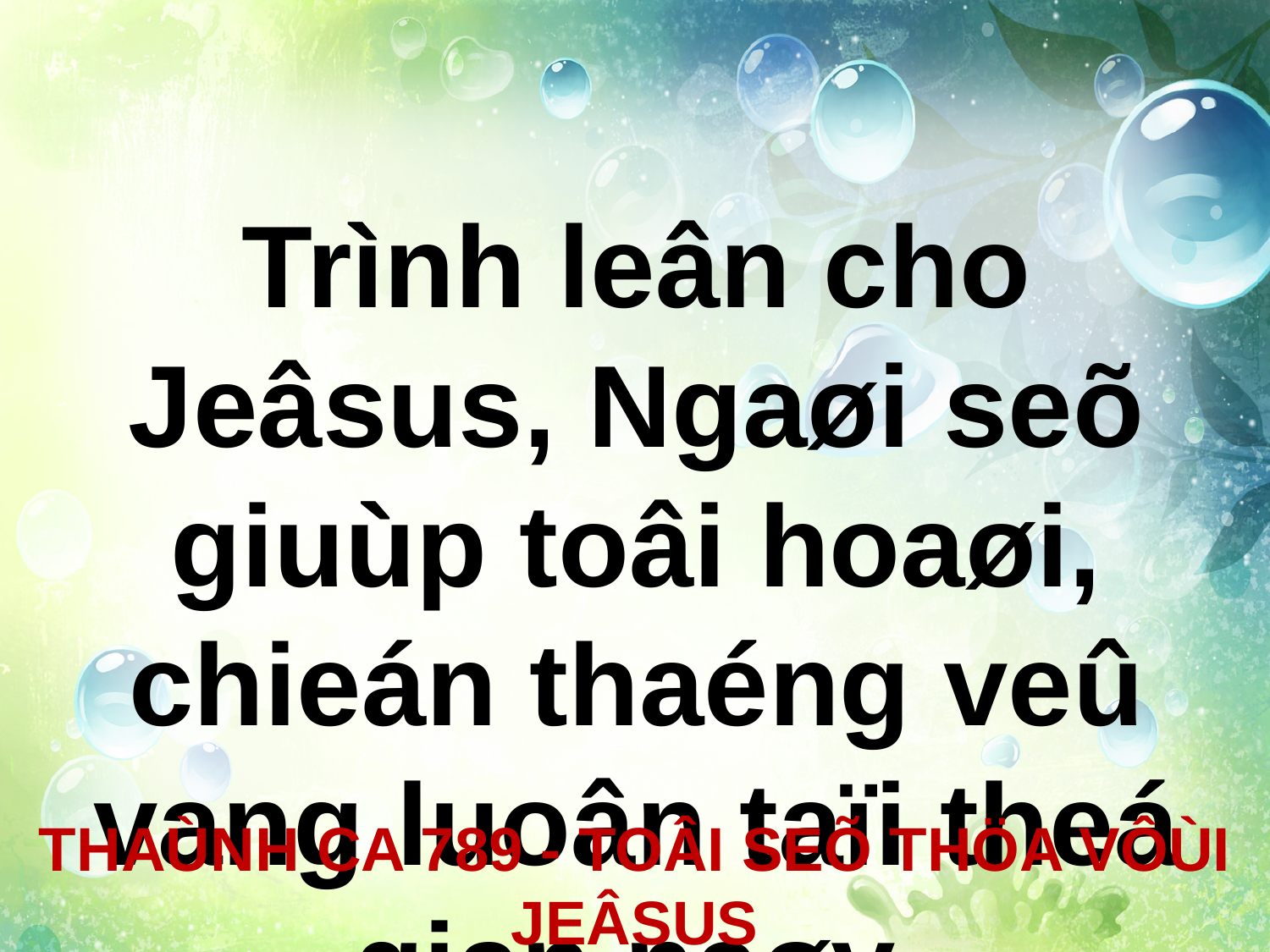

Trình leân cho Jeâsus, Ngaøi seõ giuùp toâi hoaøi, chieán thaéng veû vang luoân taïi theá gian naøy.
THAÙNH CA 789 - TOÂI SEÕ THÖA VÔÙI JEÂSUS